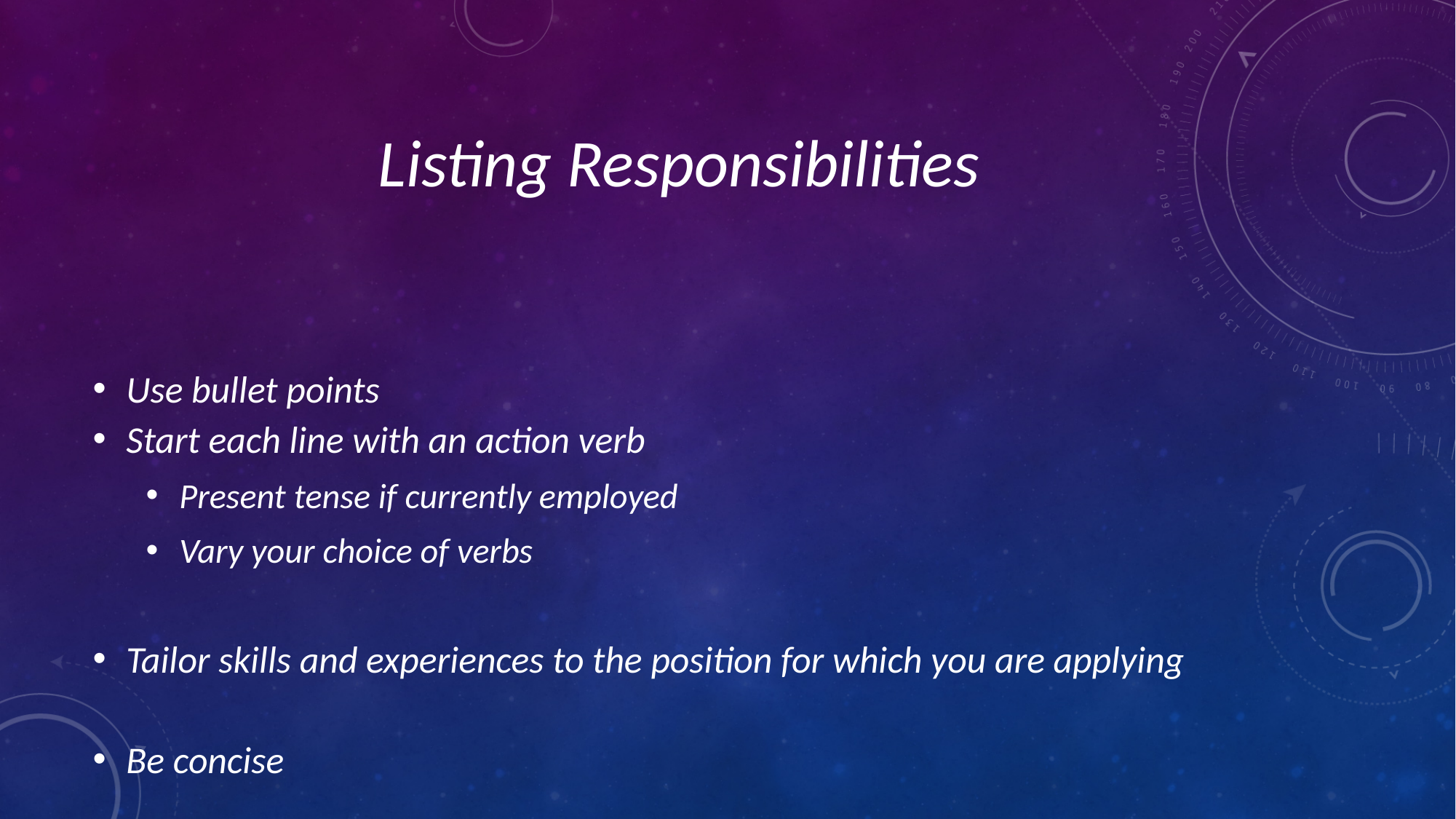

# Listing Responsibilities

Use bullet points
Start each line with an action verb
Present tense if currently employed
Vary your choice of verbs

Tailor skills and experiences to the position for which you are applying

Be concise